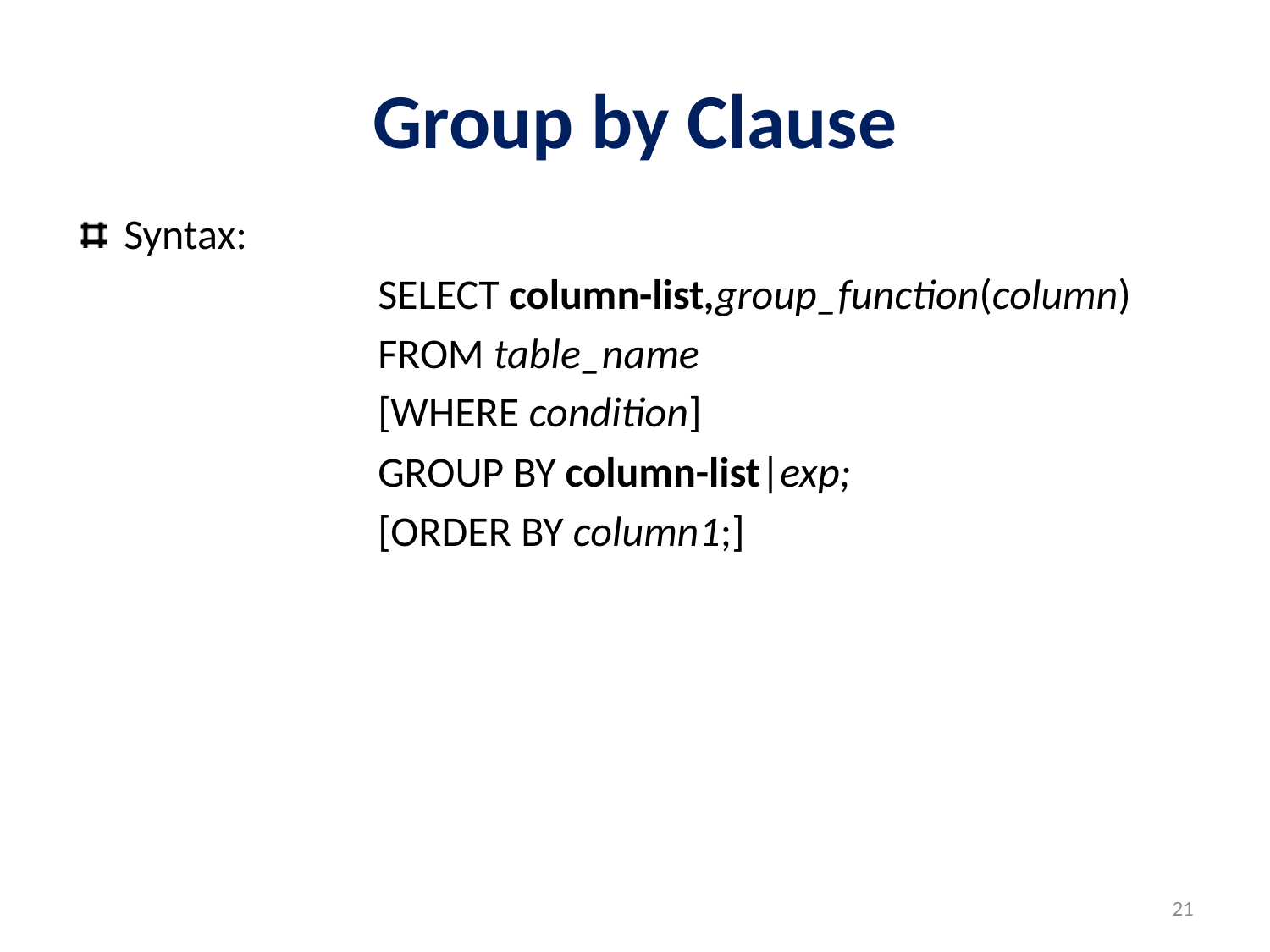

# Group by Clause
Syntax:
SELECT column-list,group_function(column)
FROM table_name
[WHERE condition]
GROUP BY column-list|exp;
[ORDER BY column1;]

21